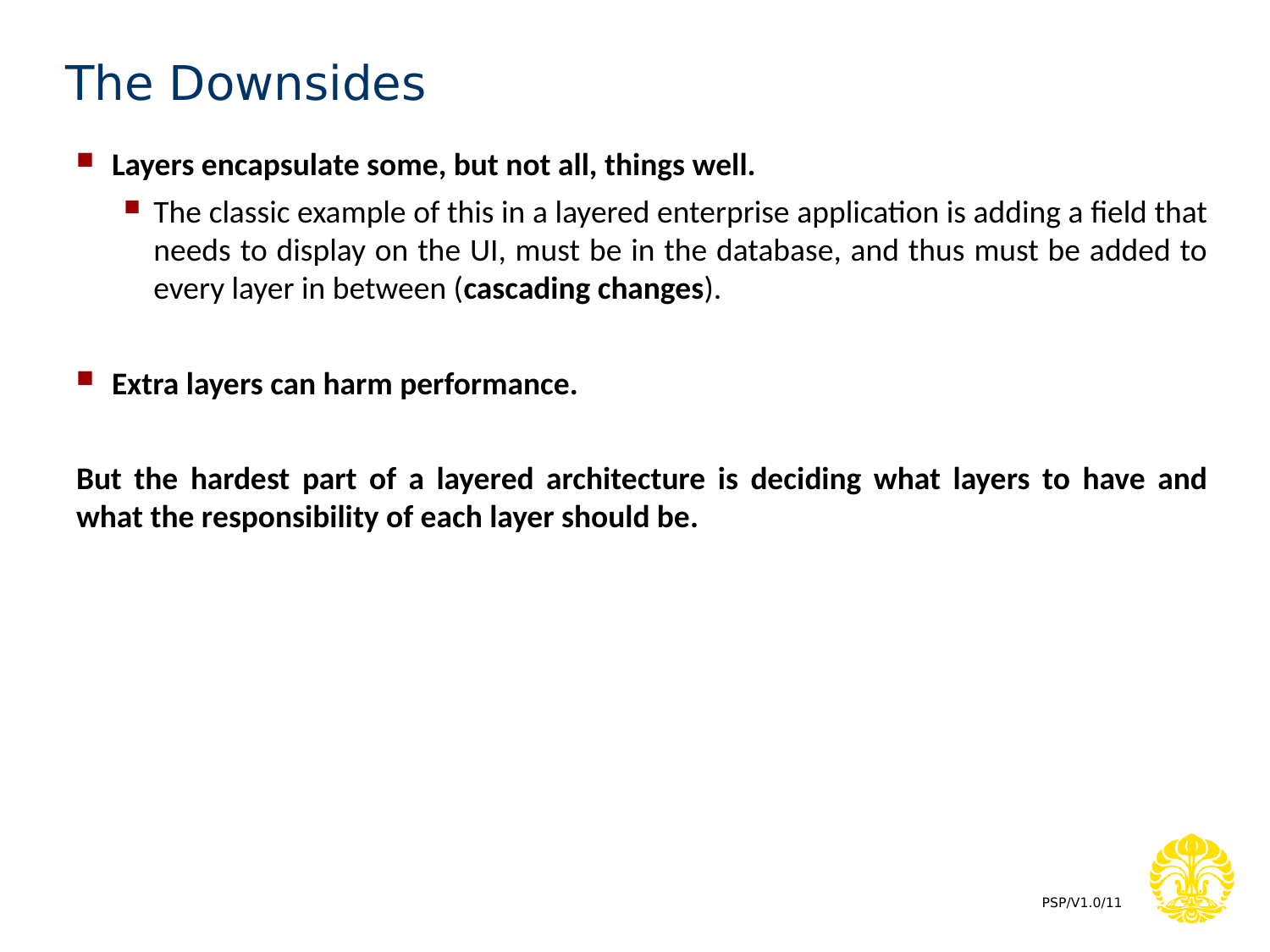

# The Downsides
Layers encapsulate some, but not all, things well.
The classic example of this in a layered enterprise application is adding a field that needs to display on the UI, must be in the database, and thus must be added to every layer in between (cascading changes).

Extra layers can harm performance.

But the hardest part of a layered architecture is deciding what layers to have and what the responsibility of each layer should be.